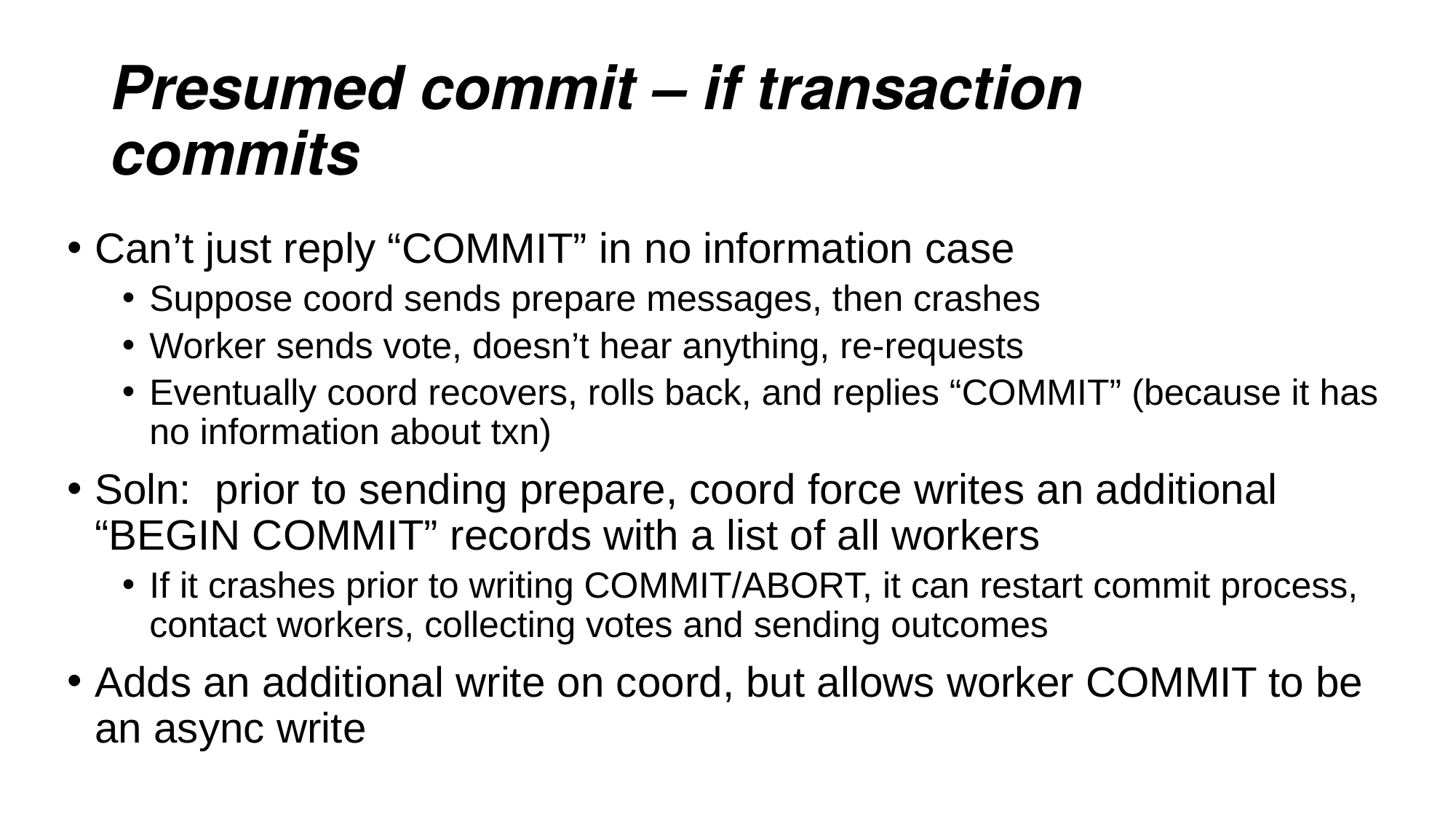

# Presumed commit – if transaction commits
Can’t just reply “COMMIT” in no information case
Suppose coord sends prepare messages, then crashes
Worker sends vote, doesn’t hear anything, re-requests
Eventually coord recovers, rolls back, and replies “COMMIT” (because it has no information about txn)
Soln:  prior to sending prepare, coord force writes an additional “BEGIN COMMIT” records with a list of all workers
If it crashes prior to writing COMMIT/ABORT, it can restart commit process, contact workers, collecting votes and sending outcomes
Adds an additional write on coord, but allows worker COMMIT to be an async write